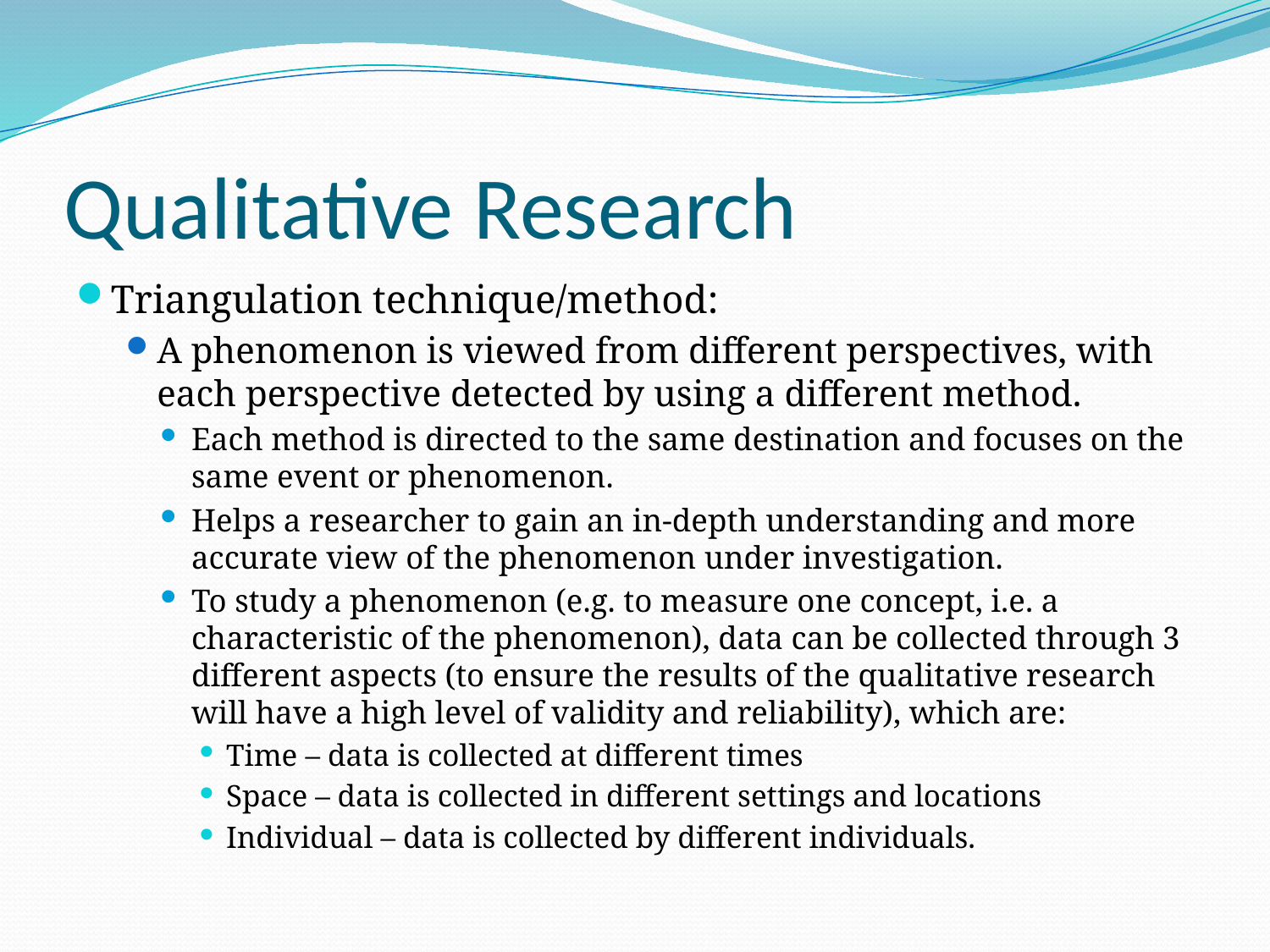

# Qualitative Research
Triangulation technique/method:
A phenomenon is viewed from different perspectives, with each perspective detected by using a different method.
Each method is directed to the same destination and focuses on the same event or phenomenon.
Helps a researcher to gain an in-depth understanding and more accurate view of the phenomenon under investigation.
To study a phenomenon (e.g. to measure one concept, i.e. a characteristic of the phenomenon), data can be collected through 3 different aspects (to ensure the results of the qualitative research will have a high level of validity and reliability), which are:
Time – data is collected at different times
Space – data is collected in different settings and locations
Individual – data is collected by different individuals.